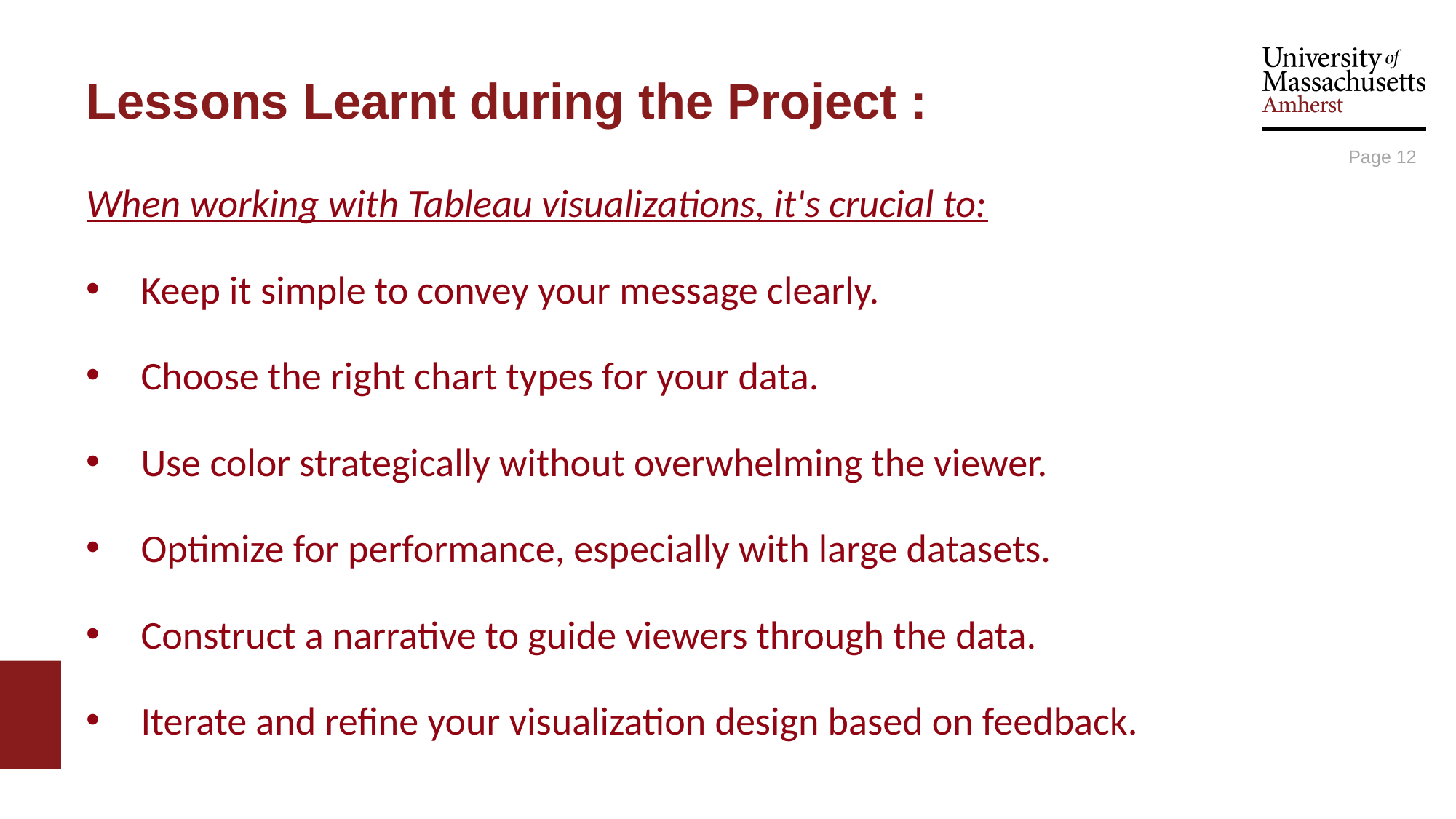

# Lessons Learnt during the Project :
Page 12
When working with Tableau visualizations, it's crucial to:
Keep it simple to convey your message clearly.
Choose the right chart types for your data.
Use color strategically without overwhelming the viewer.
Optimize for performance, especially with large datasets.
Construct a narrative to guide viewers through the data.
Iterate and refine your visualization design based on feedback.